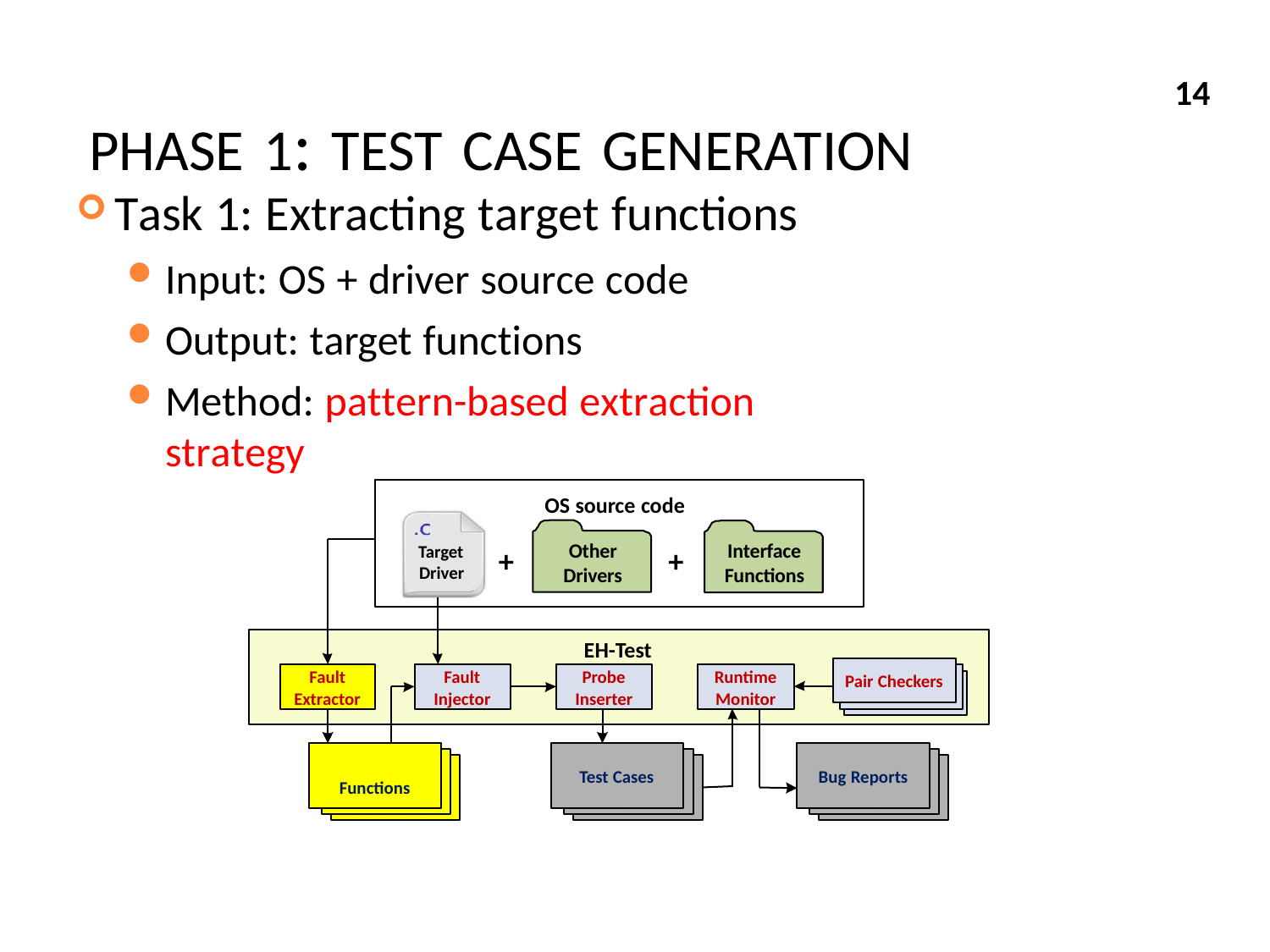

# PHASE 1: TEST CASE GENERATION
14
Task 1: Extracting target functions
Input: OS + driver source code
Output: target functions
Method: pattern-based extraction strategy

OS source code

Other Drivers
Interface Functions

Target Driver
+
+

EH-Test

Fault Extractor
Fault Injector
Probe Inserter
Runtime Monitor
Pair Checkers

Test Cases
Bug Reports
Functions